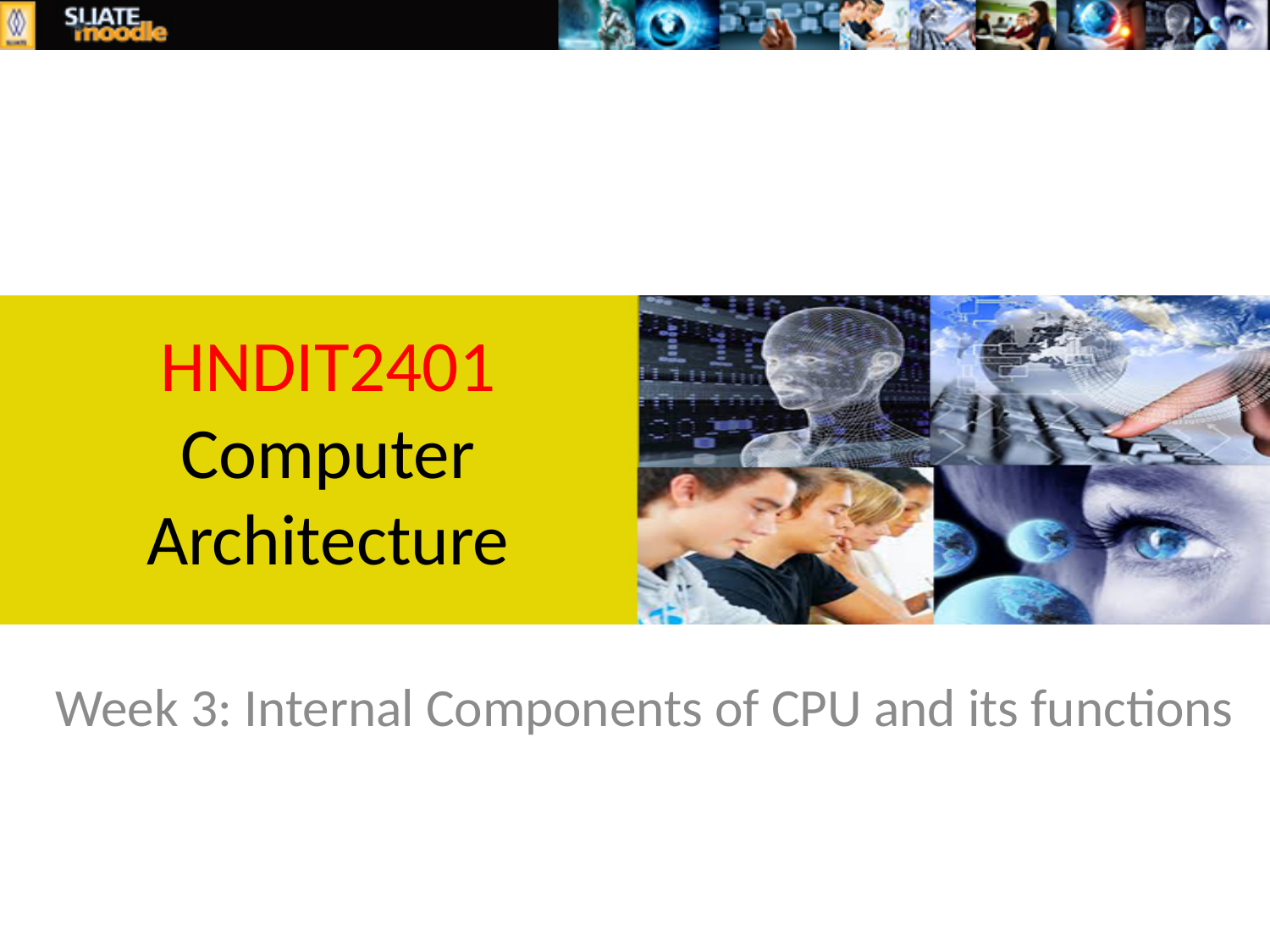

# HNDIT2401 Computer Architecture
Week 3: Internal Components of CPU and its functions